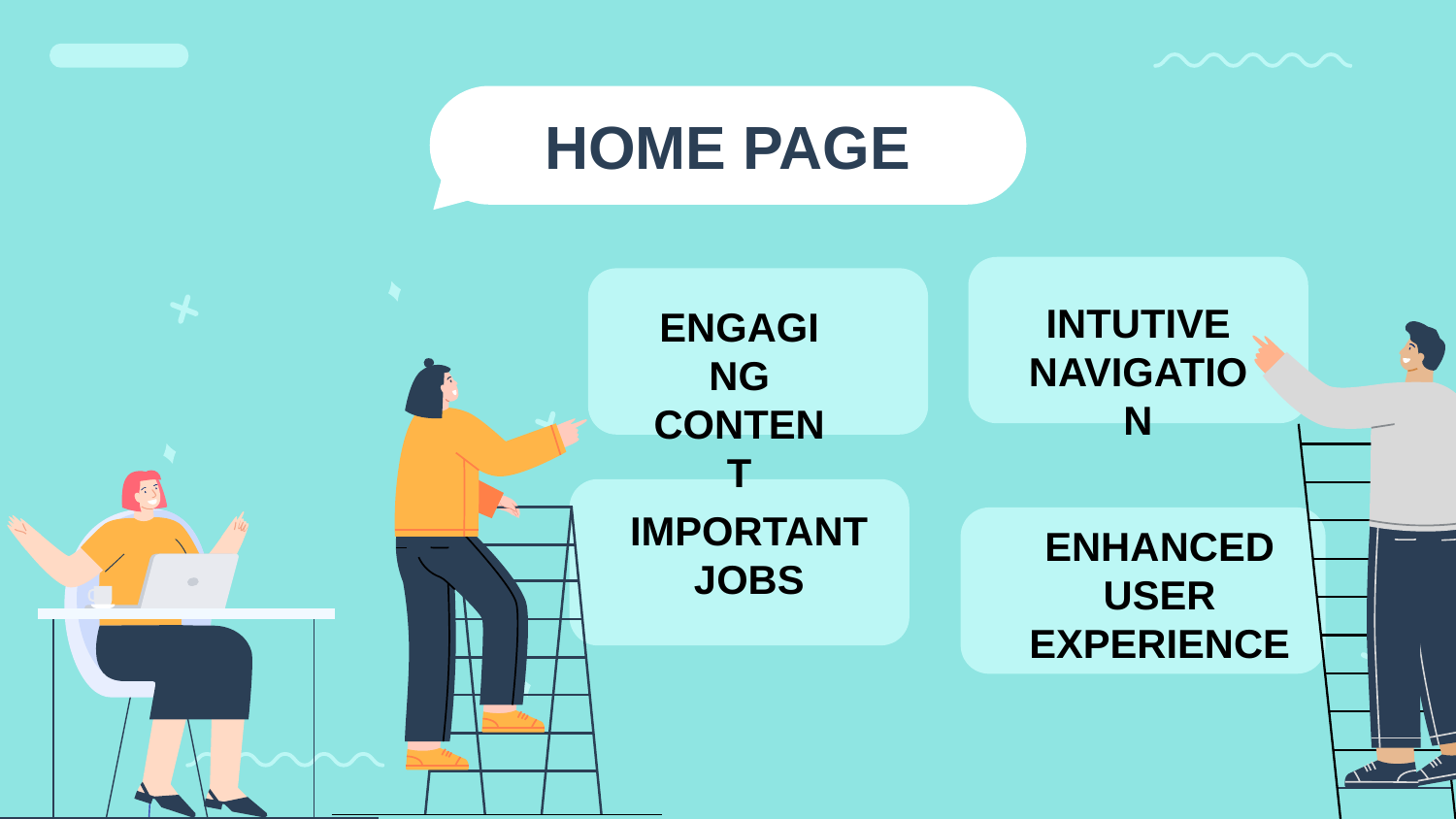

# HOME PAGE

INTUTIVE NAVIGATION
ENGAGING CONTENT

IMPORTANT
JOBS

ENHANCED USER EXPERIENCE